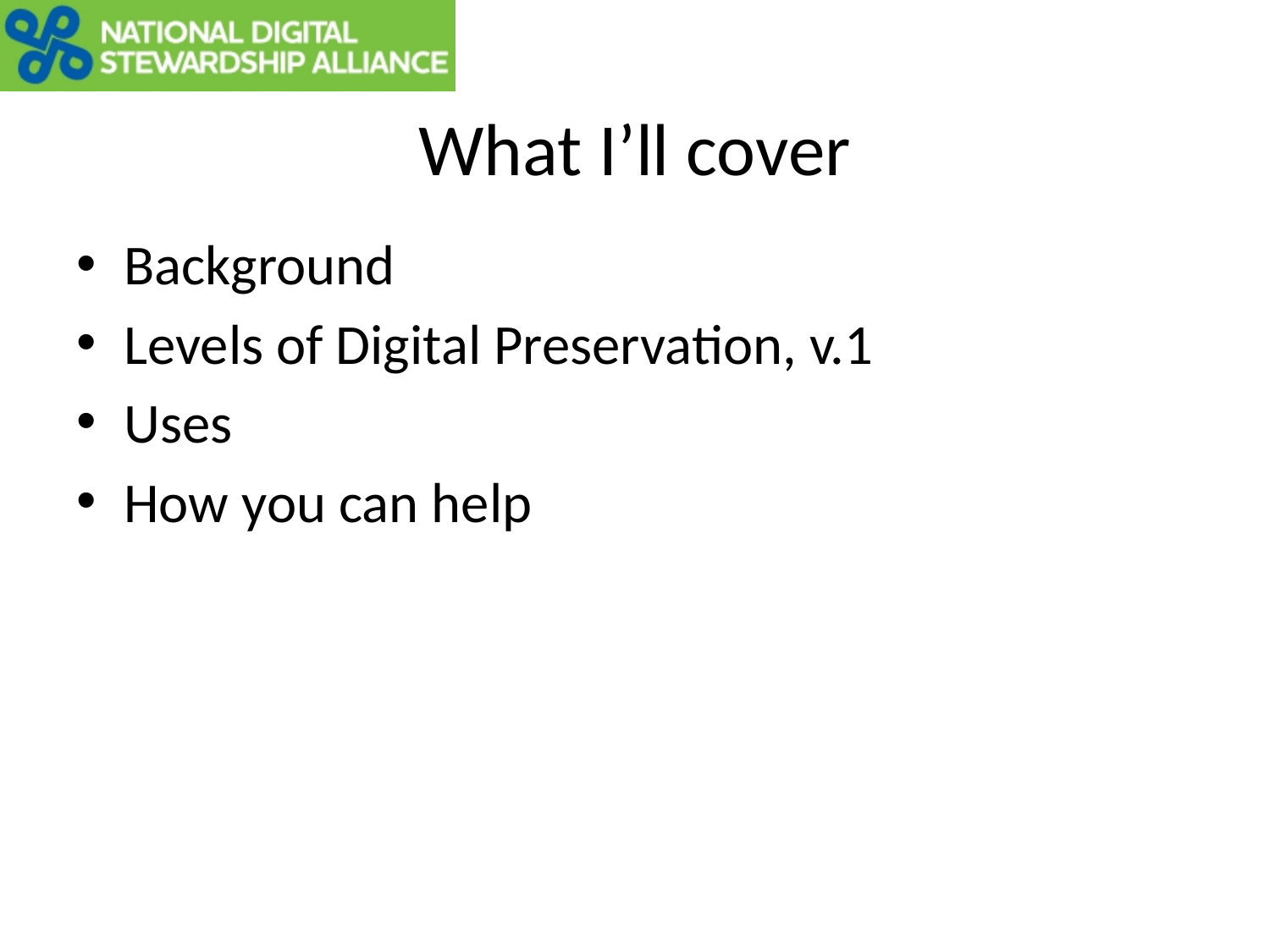

# What I’ll cover
Background
Levels of Digital Preservation, v.1
Uses
How you can help